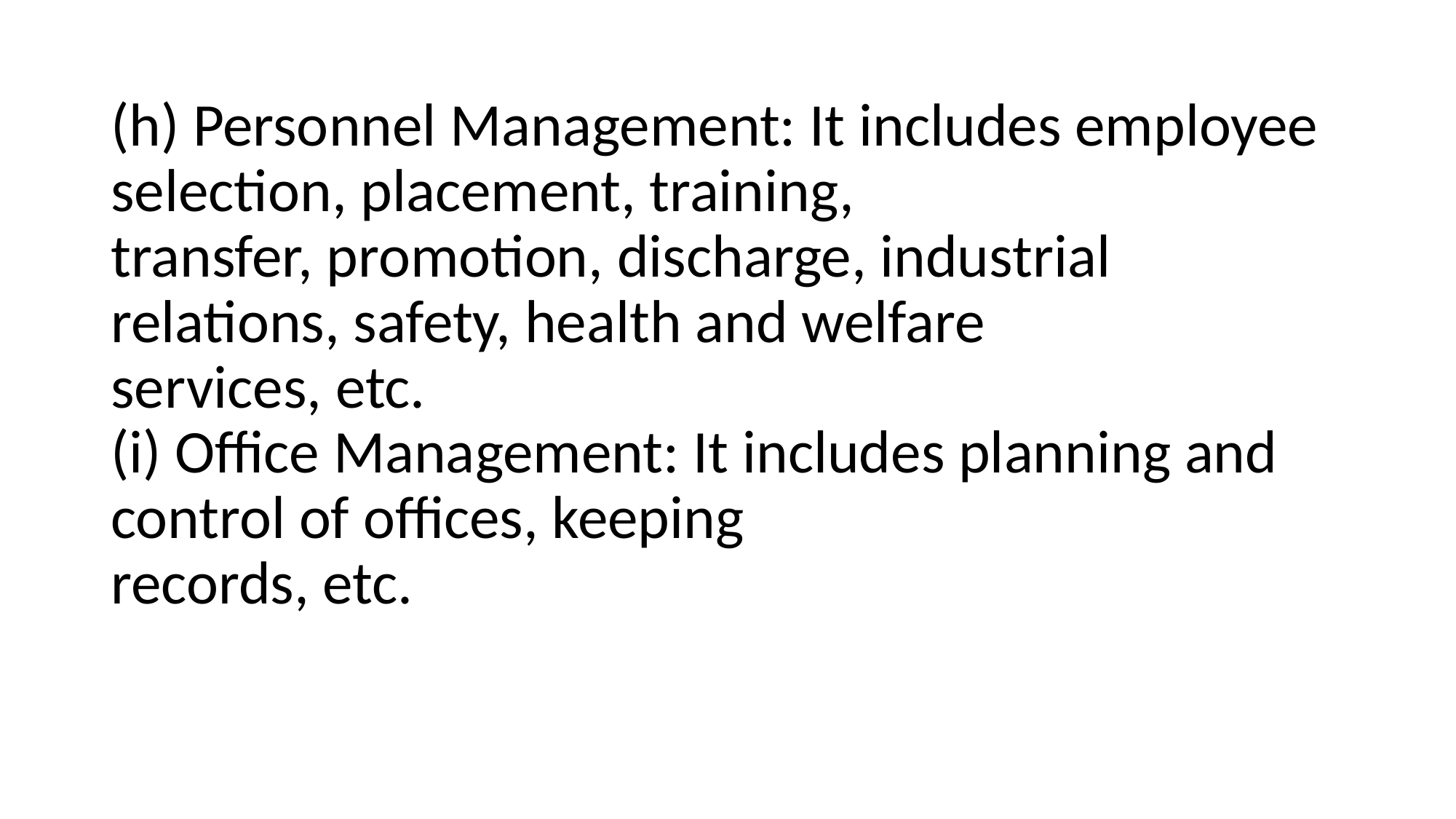

# (h) Personnel Management: It includes employee selection, placement, training, transfer, promotion, discharge, industrial relations, safety, health and welfare services, etc. (i) Office Management: It includes planning and control of offices, keeping records, etc.